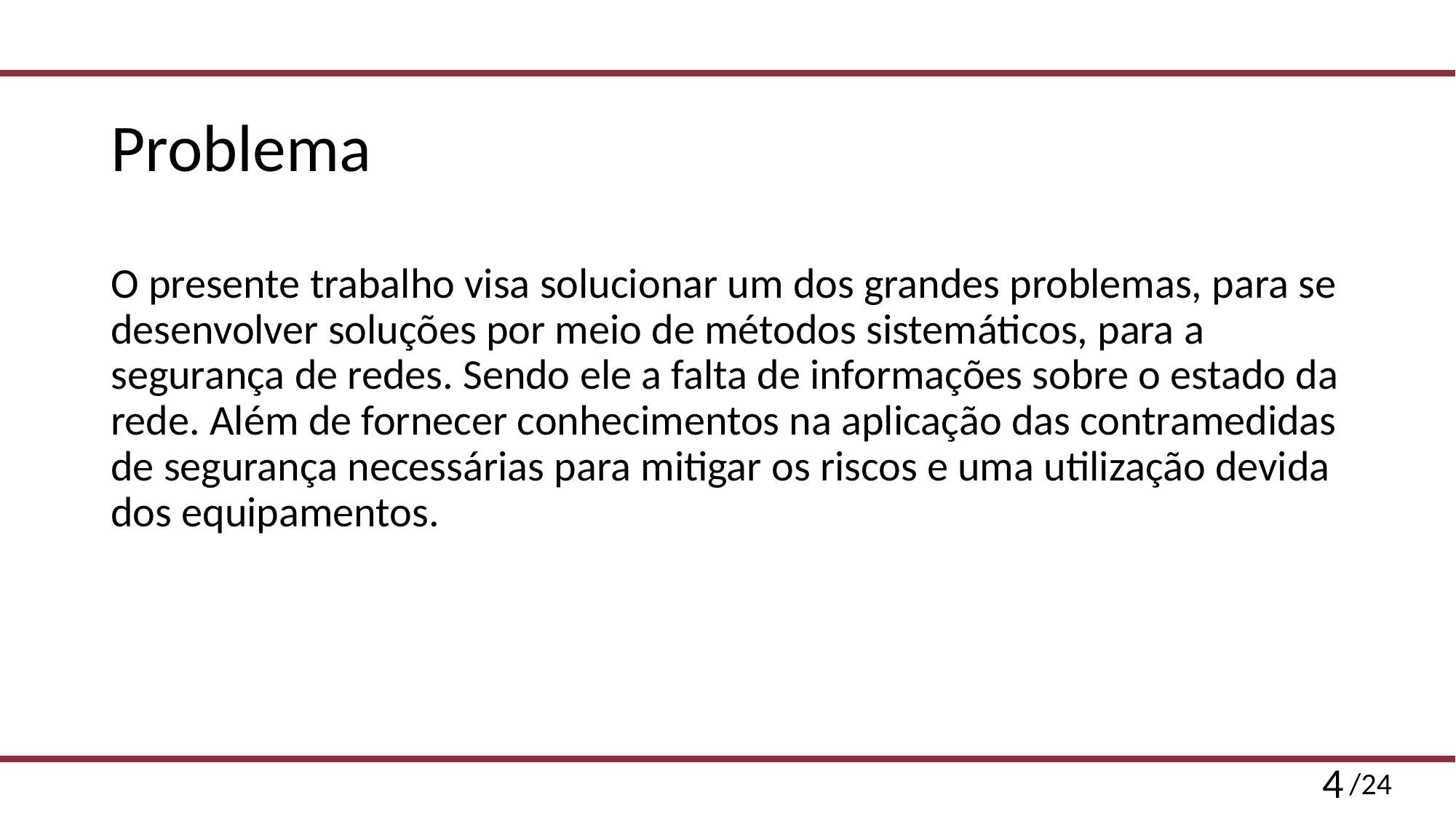

# Problema
O presente trabalho visa solucionar um dos grandes problemas, para se desenvolver soluções por meio de métodos sistemáticos, para a segurança de redes. Sendo ele a falta de informações sobre o estado da rede. Além de fornecer conhecimentos na aplicação das contramedidas de segurança necessárias para mitigar os riscos e uma utilização devida dos equipamentos.

4